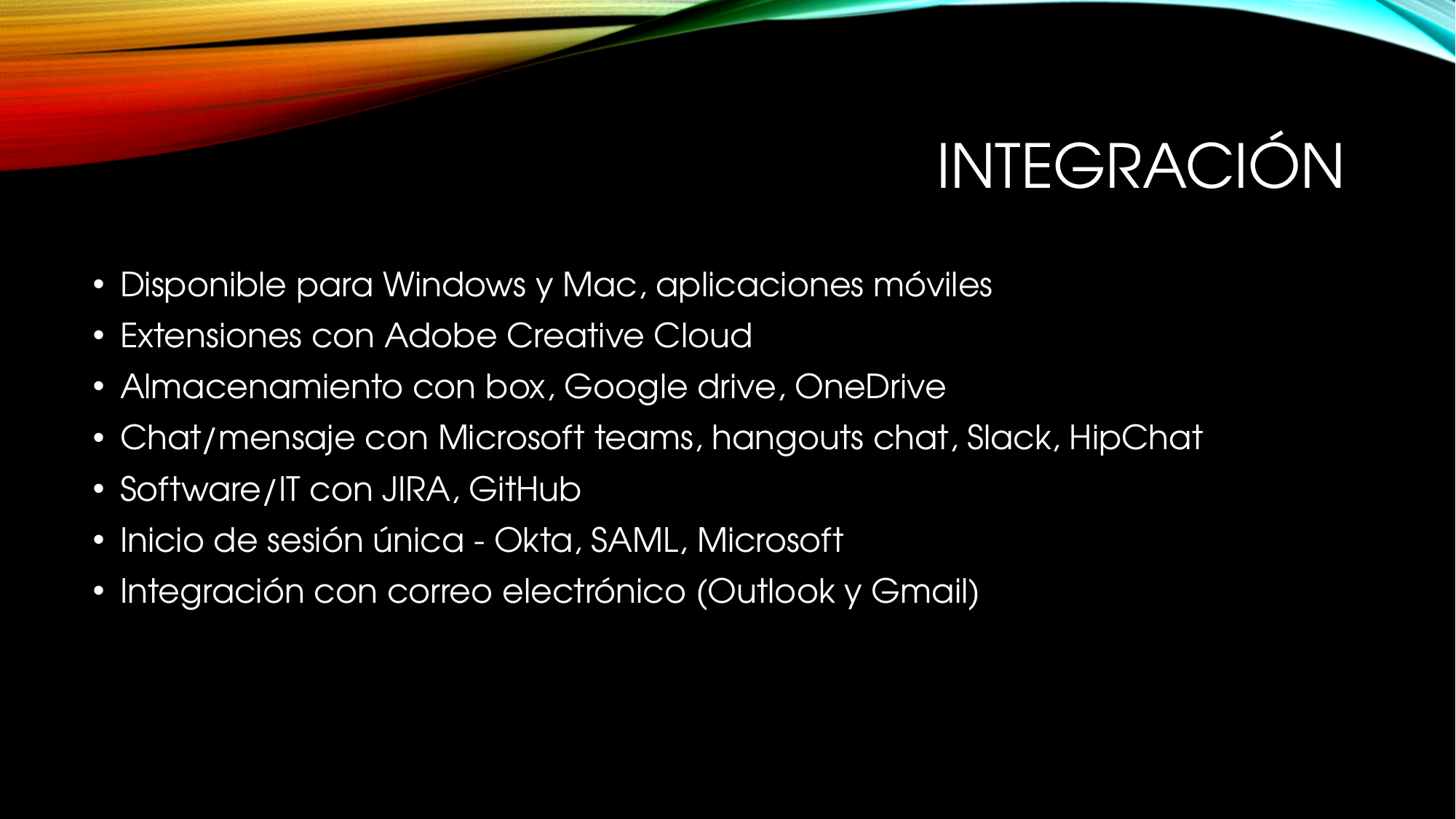

# Integración
Disponible para Windows y Mac, aplicaciones móviles
Extensiones con Adobe Creative Cloud
Almacenamiento con box, Google drive, OneDrive
Chat/mensaje con Microsoft teams, hangouts chat, Slack, HipChat
Software/IT con JIRA, GitHub
Inicio de sesión única - Okta, SAML, Microsoft
Integración con correo electrónico (Outlook y Gmail)